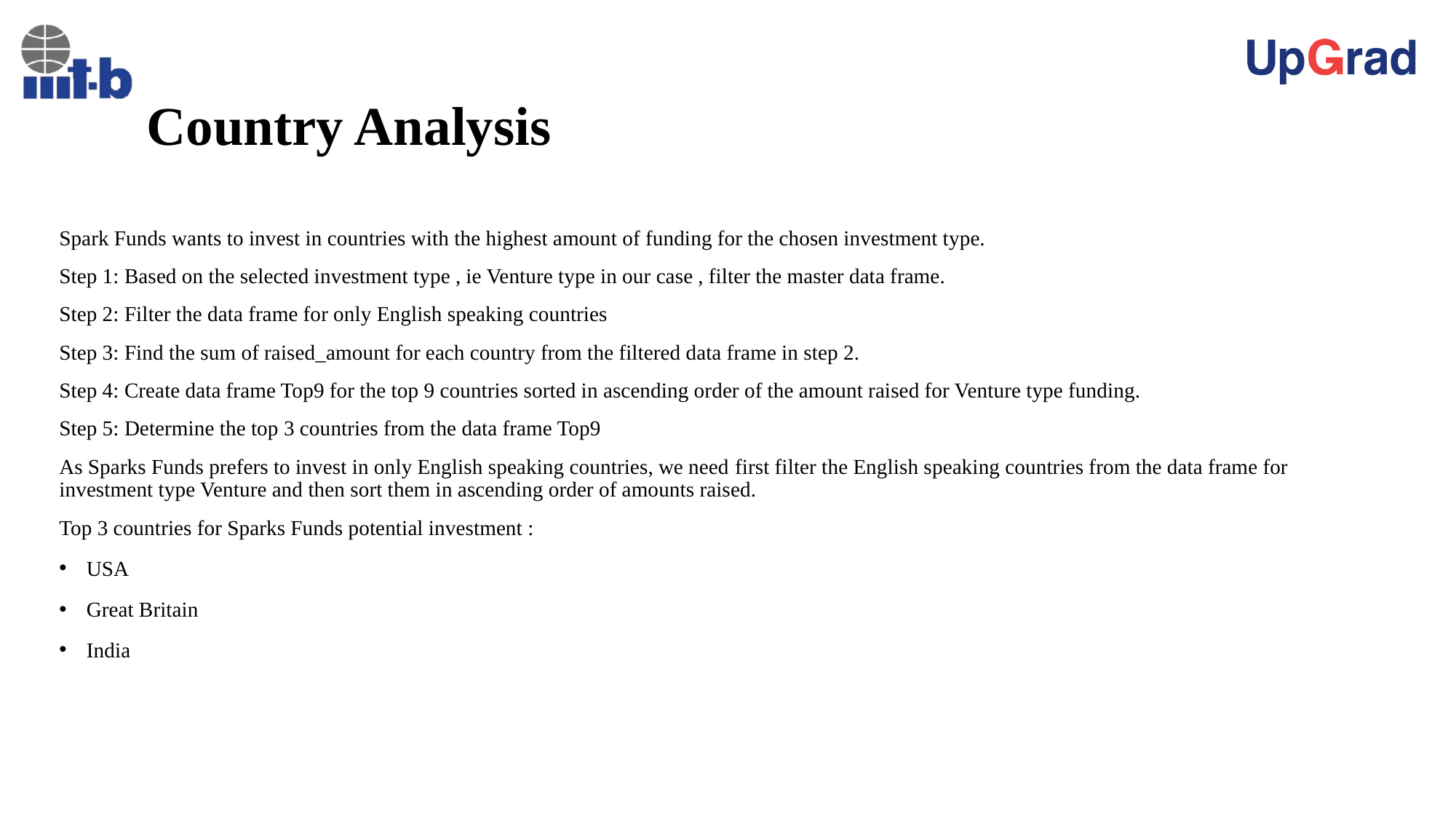

# Country Analysis
Spark Funds wants to invest in countries with the highest amount of funding for the chosen investment type.
Step 1: Based on the selected investment type , ie Venture type in our case , filter the master data frame.
Step 2: Filter the data frame for only English speaking countries
Step 3: Find the sum of raised_amount for each country from the filtered data frame in step 2.
Step 4: Create data frame Top9 for the top 9 countries sorted in ascending order of the amount raised for Venture type funding.
Step 5: Determine the top 3 countries from the data frame Top9
As Sparks Funds prefers to invest in only English speaking countries, we need first filter the English speaking countries from the data frame for investment type Venture and then sort them in ascending order of amounts raised.
Top 3 countries for Sparks Funds potential investment :
USA
Great Britain
India